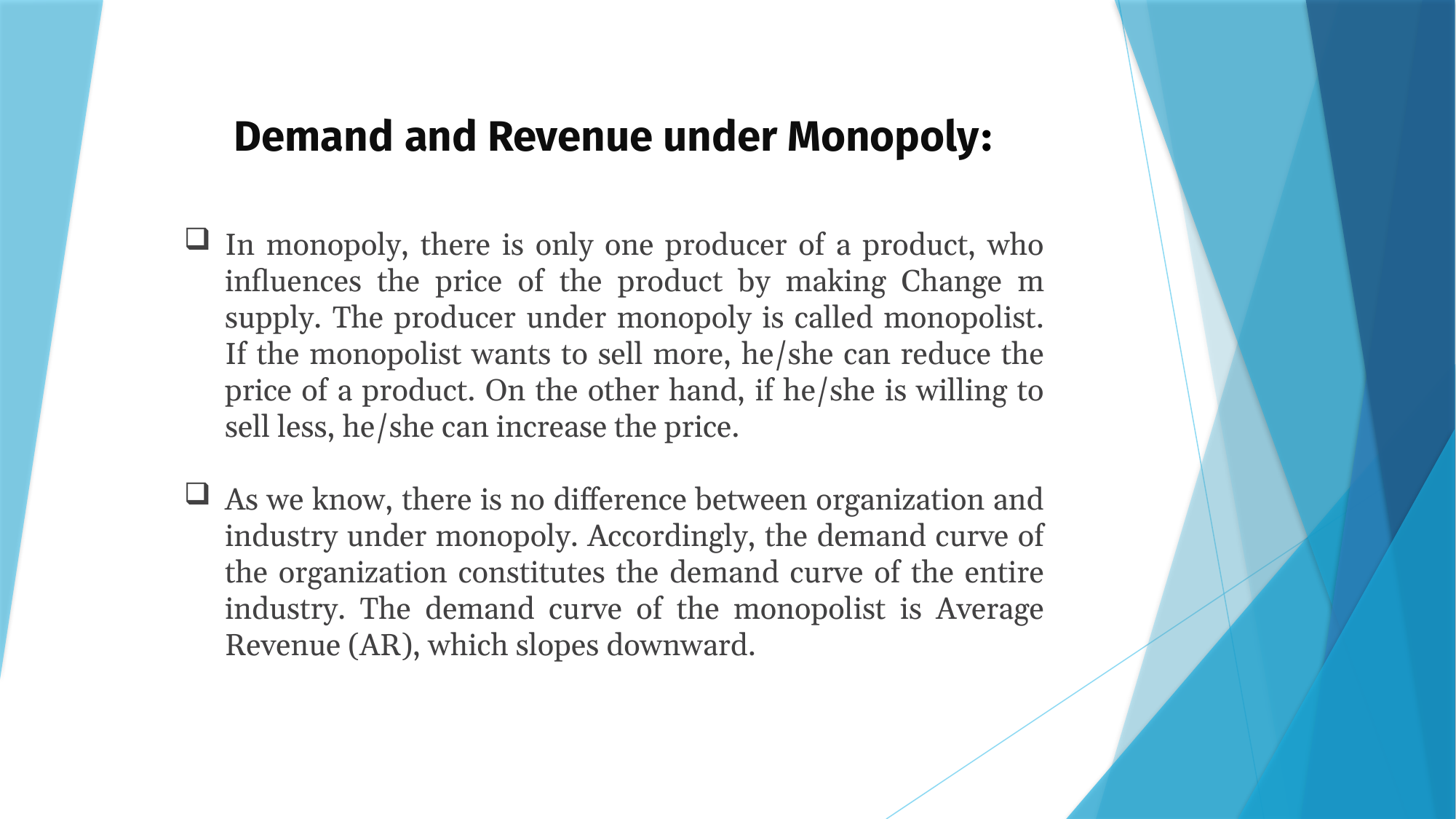

Demand and Revenue under Monopoly:

In monopoly, there is only one producer of a product, who influences the price of the product by making Change m supply. The producer under monopoly is called monopolist. If the monopolist wants to sell more, he/she can reduce the price of a product. On the other hand, if he/she is willing to sell less, he/she can increase the price.

As we know, there is no difference between organization and industry under monopoly. Accordingly, the demand curve of the organization constitutes the demand curve of the entire industry. The demand curve of the monopolist is Average Revenue (AR), which slopes downward.